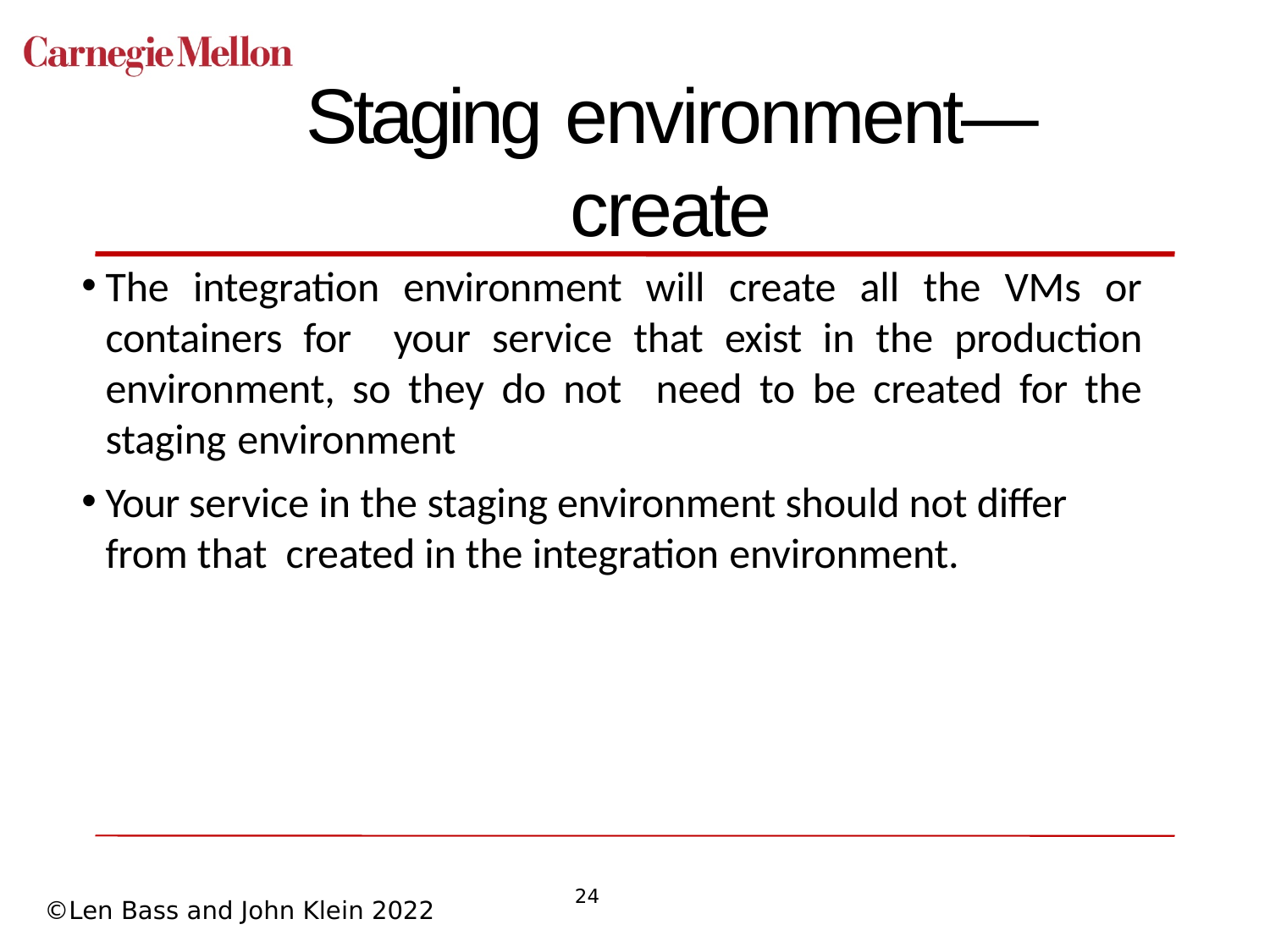

# Staging environment—create
The integration environment will create all the VMs or containers for  your service that exist in the production environment, so they do not  need to be created for the staging environment
Your service in the staging environment should not differ from that  created in the integration environment.